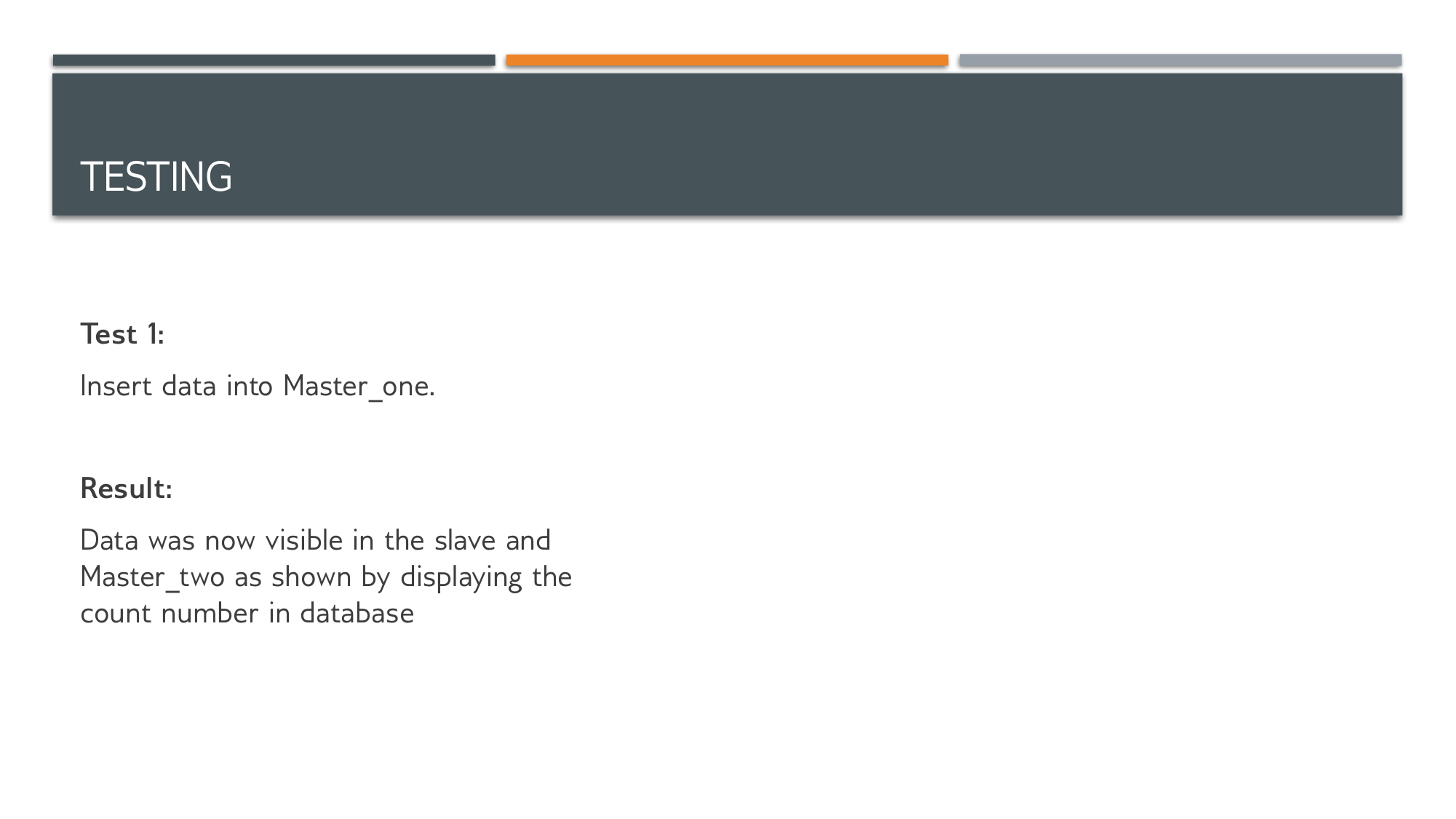

# TESTING
Test 1:
Insert data into Master_one.

Result:
Data was now visible in the slave and Master_two as shown by displaying the count number in database